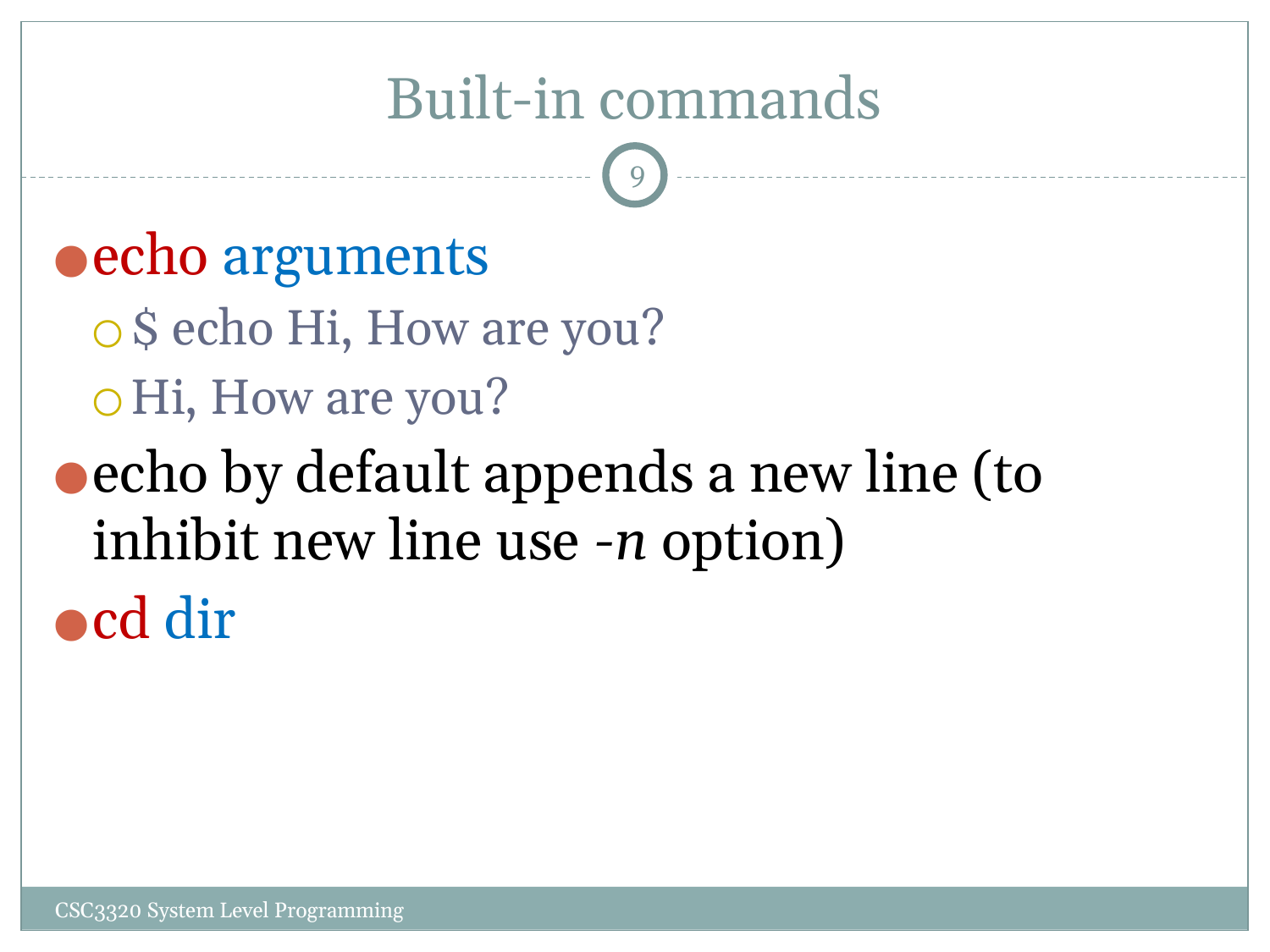

# Built-in commands
9
echo arguments
$ echo Hi, How are you?
Hi, How are you?
echo by default appends a new line (to inhibit new line use -n option)‏
cd dir

CSC3320 System Level Programming